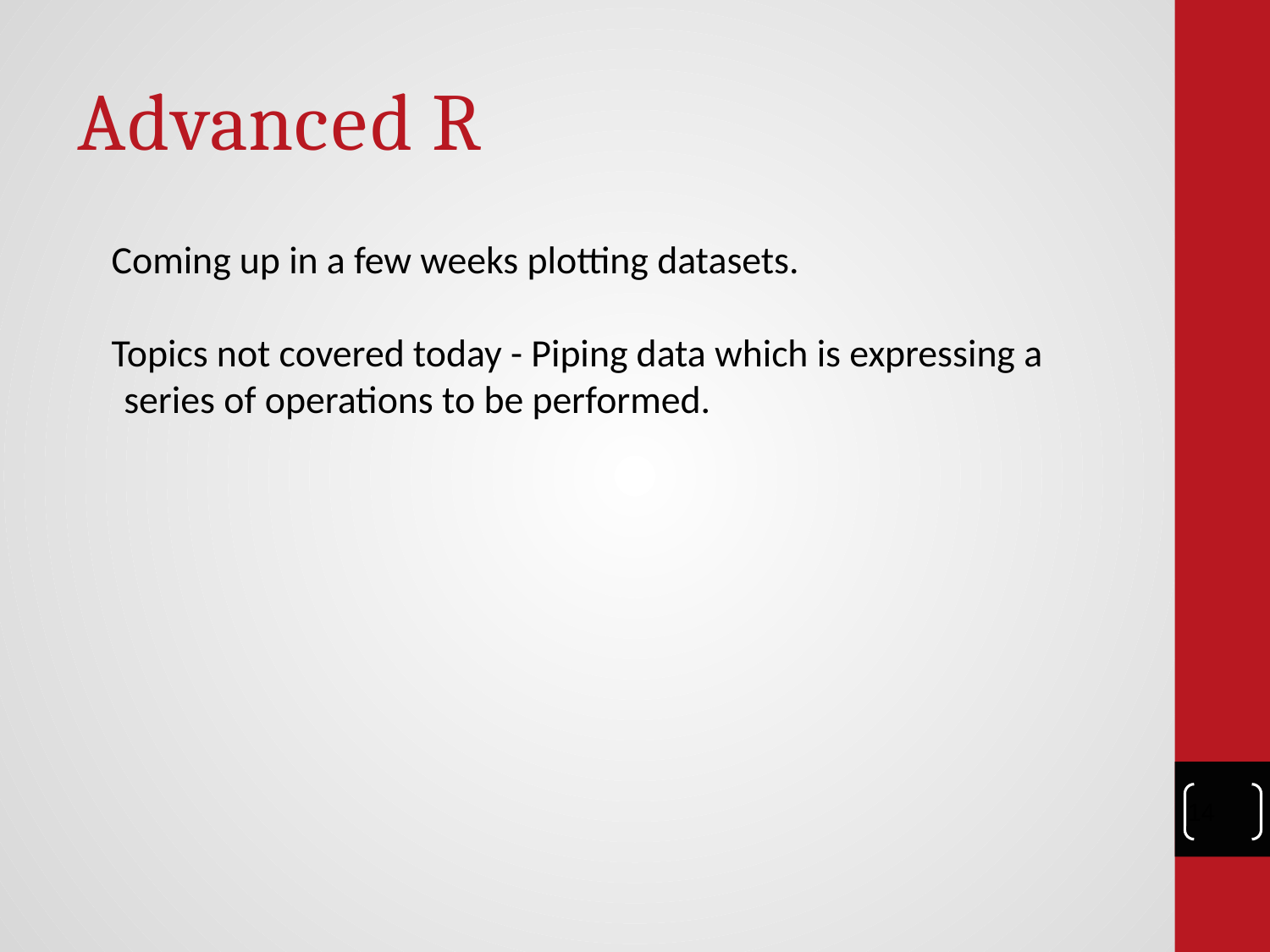

# Advanced R
Coming up in a few weeks plotting datasets.

Topics not covered today - Piping data which is expressing a series of operations to be performed.
14